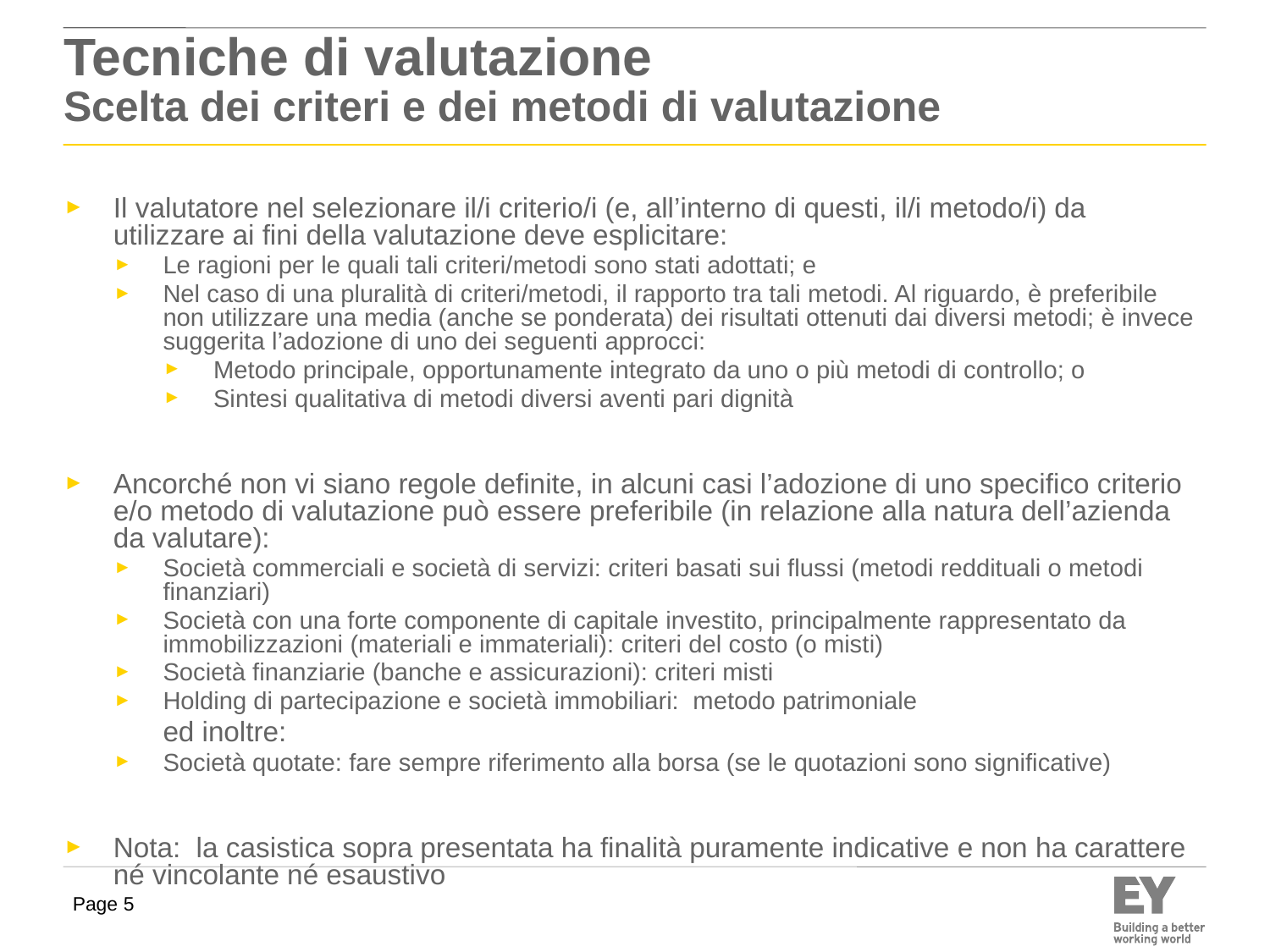

# Tecniche di valutazione Scelta dei criteri e dei metodi di valutazione
Il valutatore nel selezionare il/i criterio/i (e, all’interno di questi, il/i metodo/i) da utilizzare ai fini della valutazione deve esplicitare:
Le ragioni per le quali tali criteri/metodi sono stati adottati; e
Nel caso di una pluralità di criteri/metodi, il rapporto tra tali metodi. Al riguardo, è preferibile non utilizzare una media (anche se ponderata) dei risultati ottenuti dai diversi metodi; è invece suggerita l’adozione di uno dei seguenti approcci:
Metodo principale, opportunamente integrato da uno o più metodi di controllo; o
Sintesi qualitativa di metodi diversi aventi pari dignità

Ancorché non vi siano regole definite, in alcuni casi l’adozione di uno specifico criterio e/o metodo di valutazione può essere preferibile (in relazione alla natura dell’azienda da valutare):
Società commerciali e società di servizi: criteri basati sui flussi (metodi reddituali o metodi finanziari)
Società con una forte componente di capitale investito, principalmente rappresentato da immobilizzazioni (materiali e immateriali): criteri del costo (o misti)
Società finanziarie (banche e assicurazioni): criteri misti
Holding di partecipazione e società immobiliari:  metodo patrimoniale
	ed inoltre:
Società quotate: fare sempre riferimento alla borsa (se le quotazioni sono significative)

Nota:  la casistica sopra presentata ha finalità puramente indicative e non ha carattere né vincolante né esaustivo